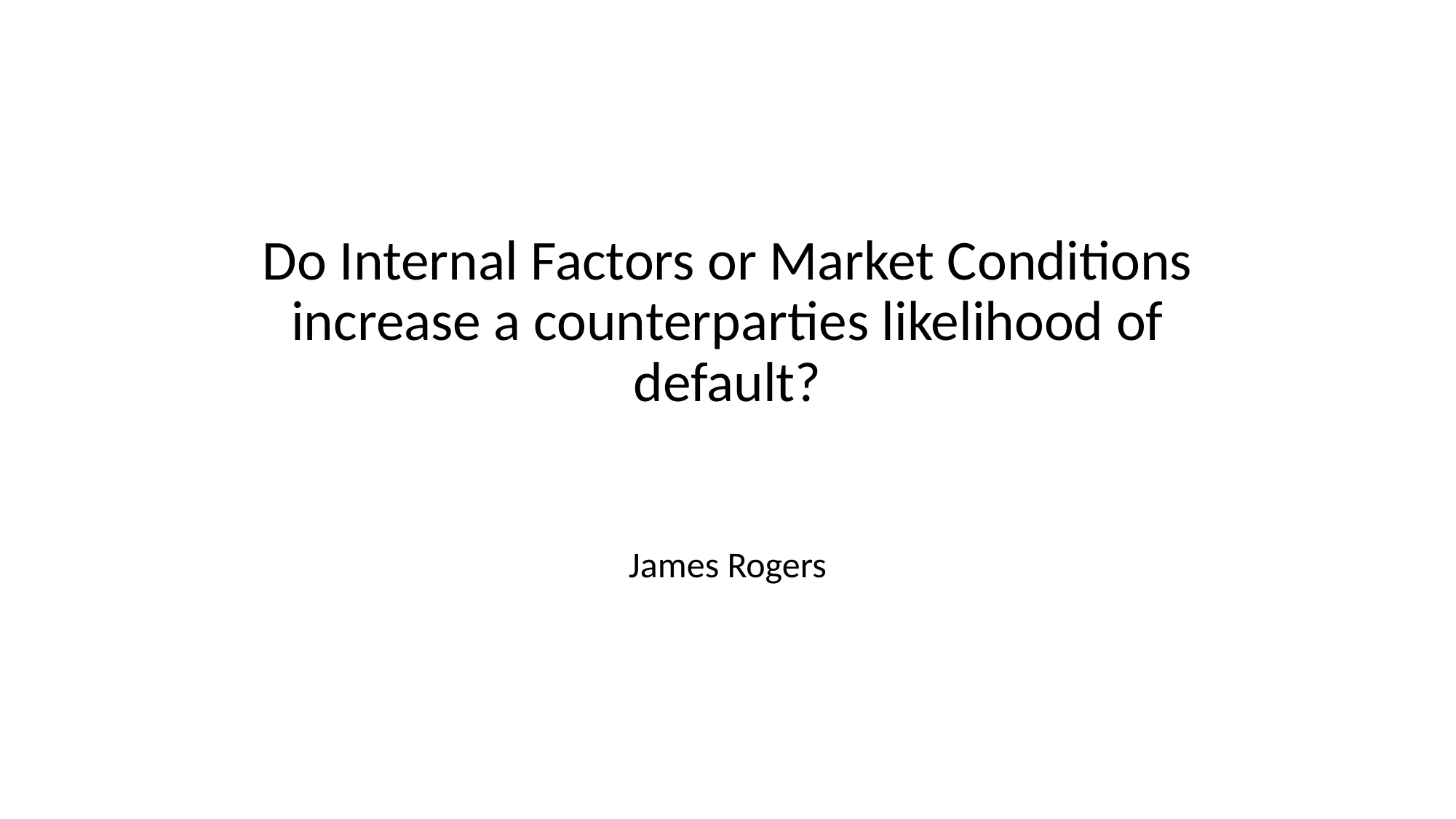

# Do Internal Factors or Market Conditions increase a counterparties likelihood of default?
James Rogers